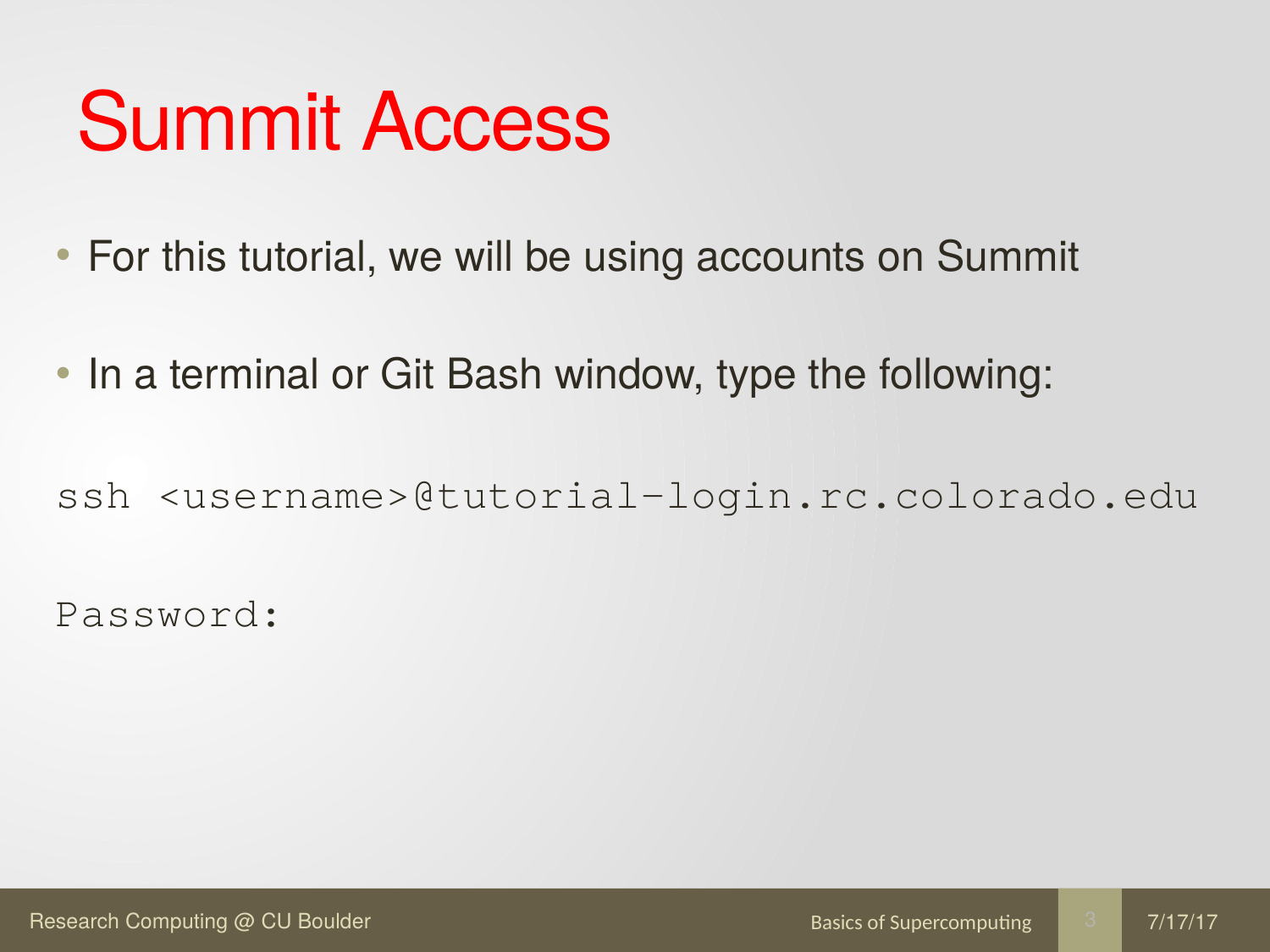

# Summit Access
For this tutorial, we will be using accounts on Summit

In a terminal or Git Bash window, type the following:

ssh <username>@tutorial-login.rc.colorado.edu

Password:

Basics of Supercomputing
7/17/17
3